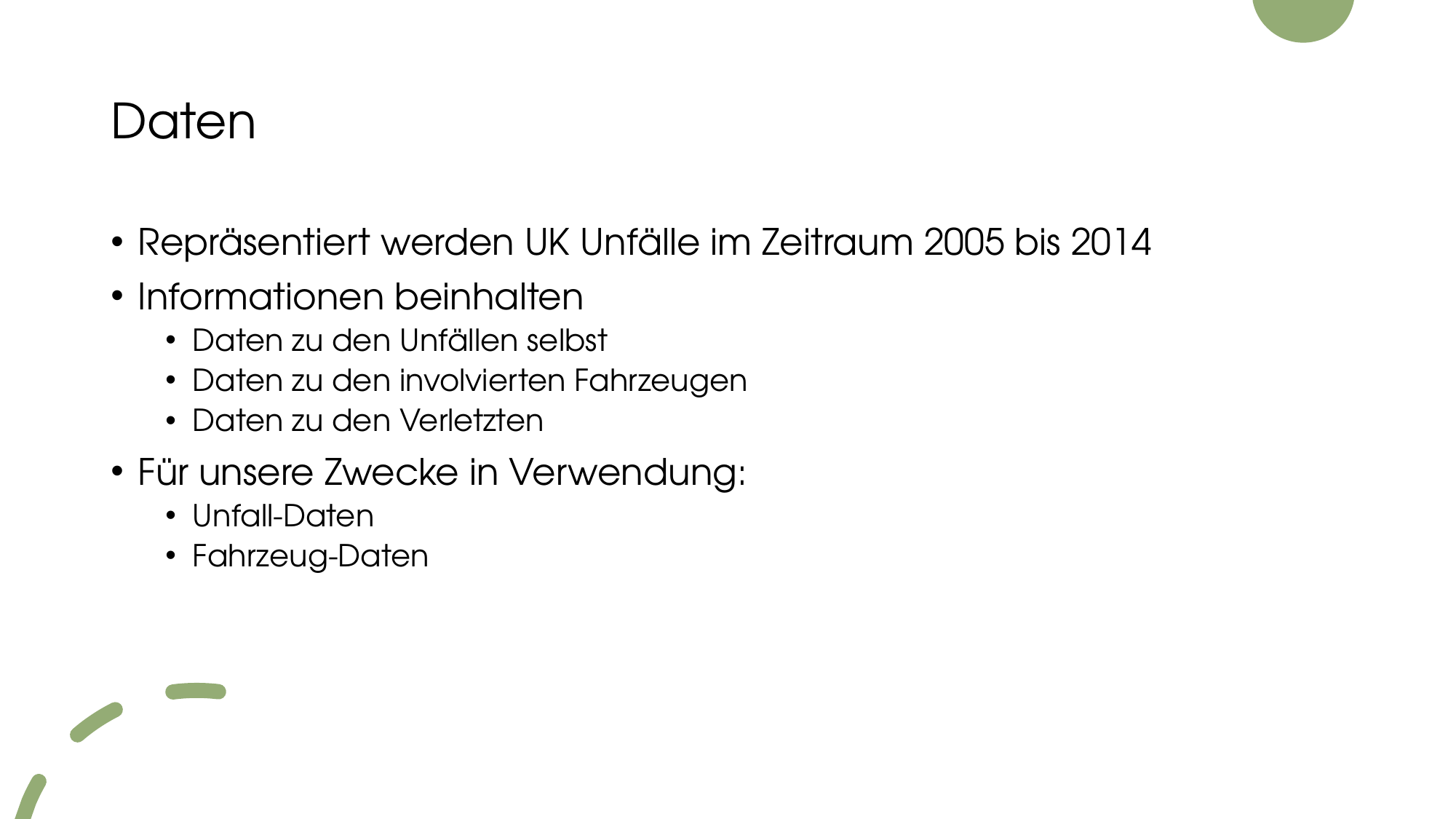

# Daten
Repräsentiert werden UK Unfälle im Zeitraum 2005 bis 2014
Informationen beinhalten
Daten zu den Unfällen selbst
Daten zu den involvierten Fahrzeugen
Daten zu den Verletzten
Für unsere Zwecke in Verwendung:
Unfall-Daten
Fahrzeug-Daten